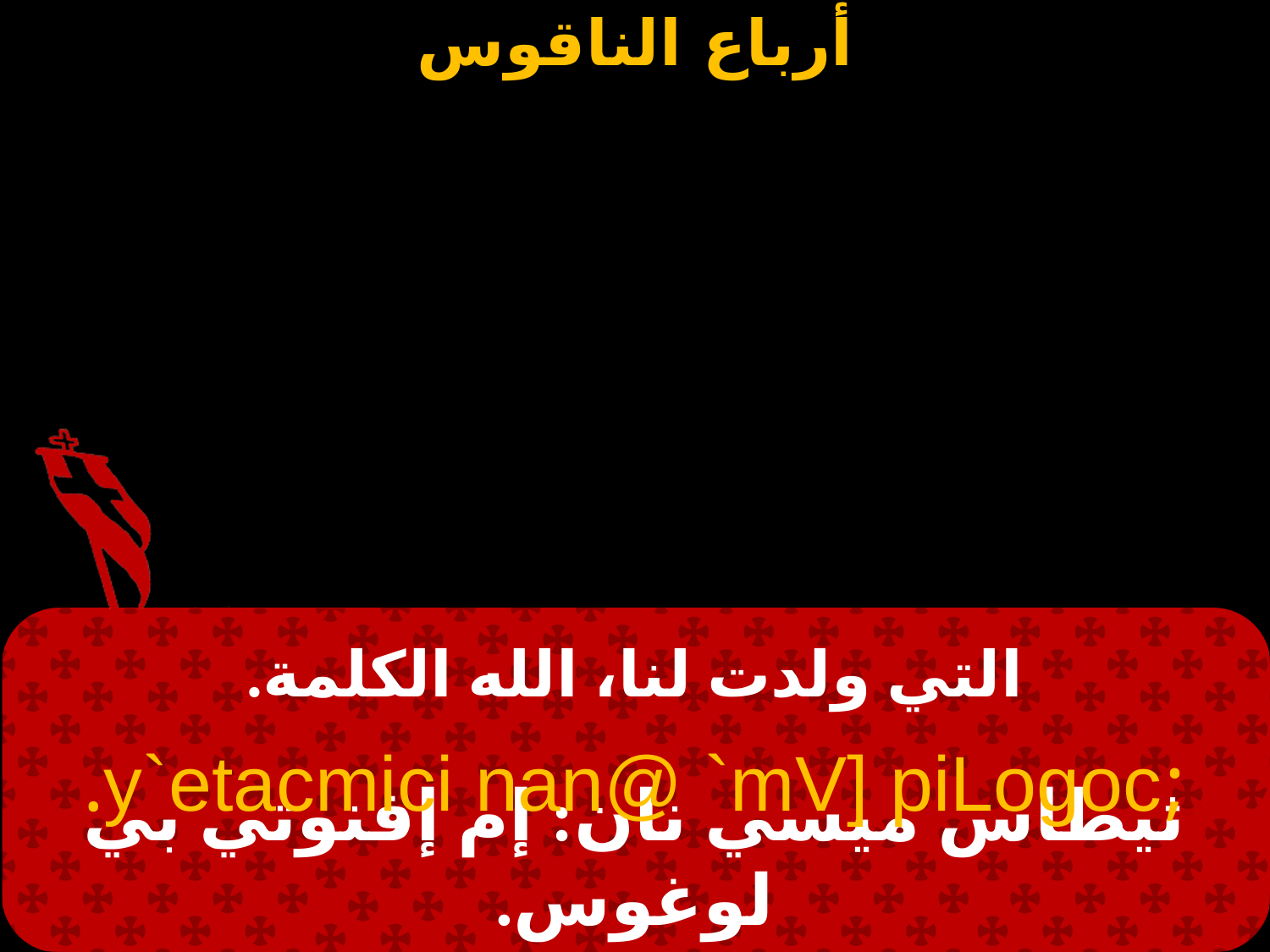

# التي ولدت لنا، الله الكلمة.
;y`etacmici nan@ `mV] piLogoc.
ثيطاس ميسي نان: إم إفنوتي بي لوغوس.